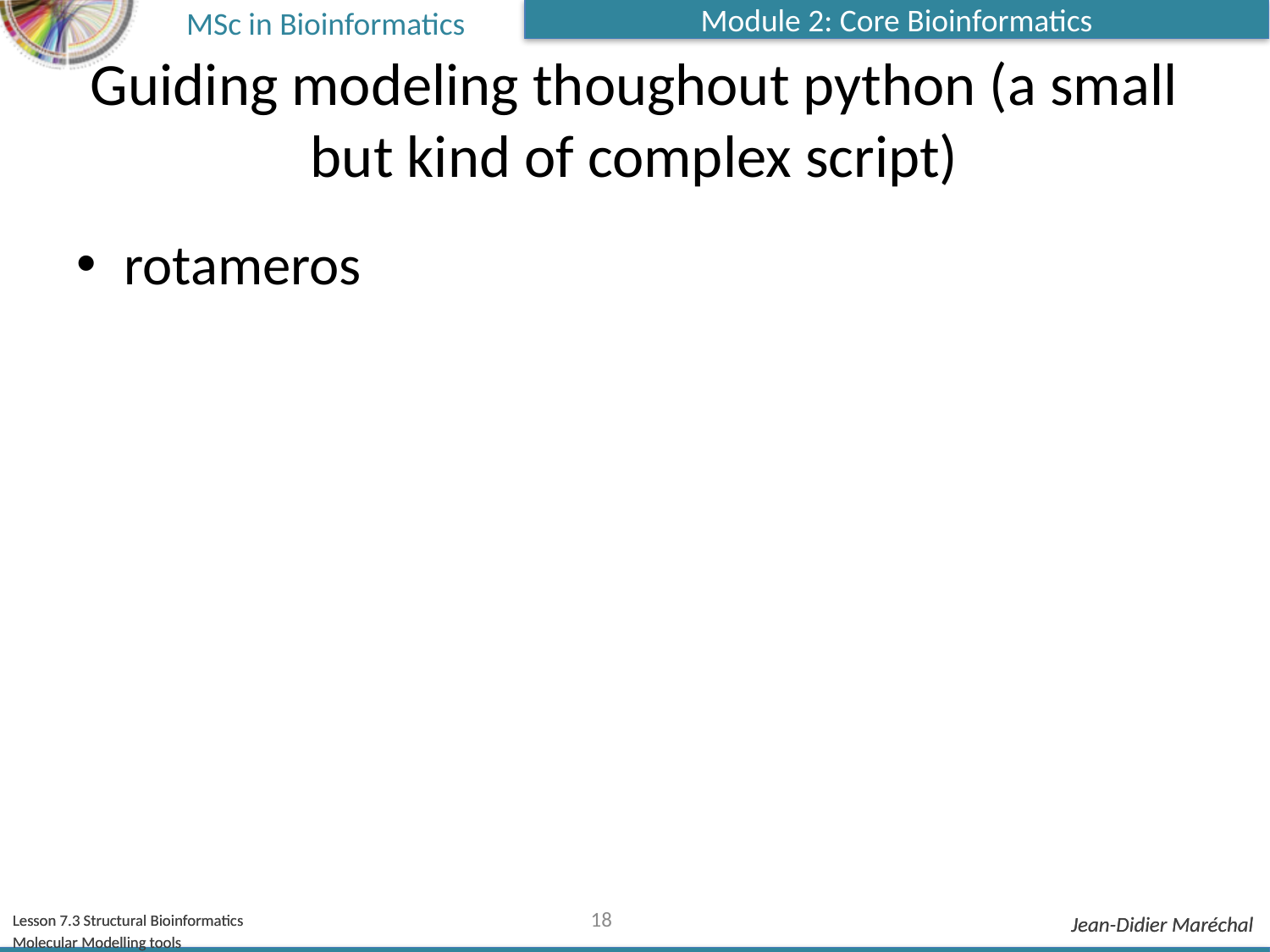

# Guiding modeling thoughout python (a small but kind of complex script)
rotameros
18